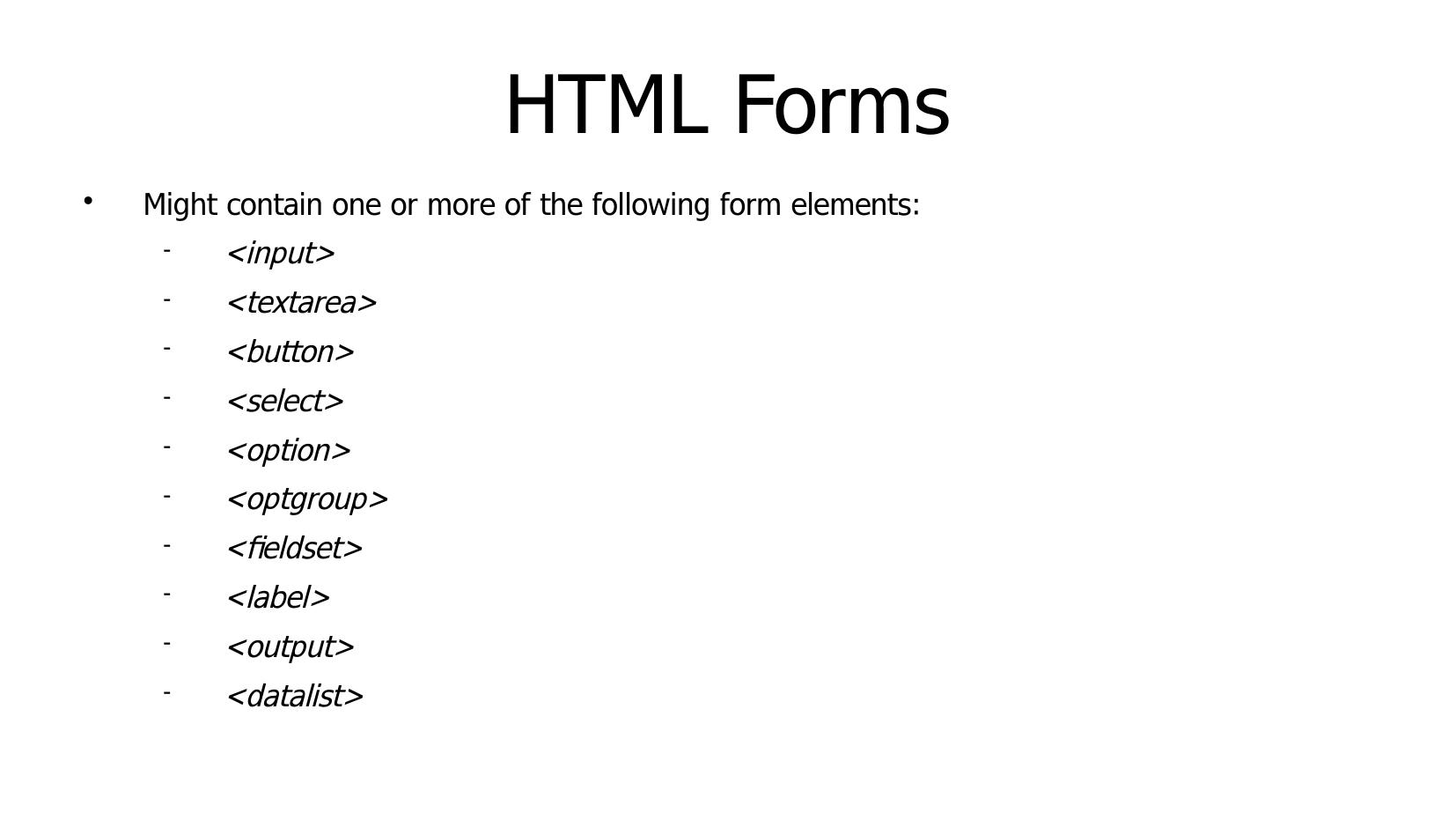

HTML Forms
Might contain one or more of the following form elements:
<input>
<textarea>
<button>
<select>
<option>
<optgroup>
<fieldset>
<label>
<output>
<datalist>